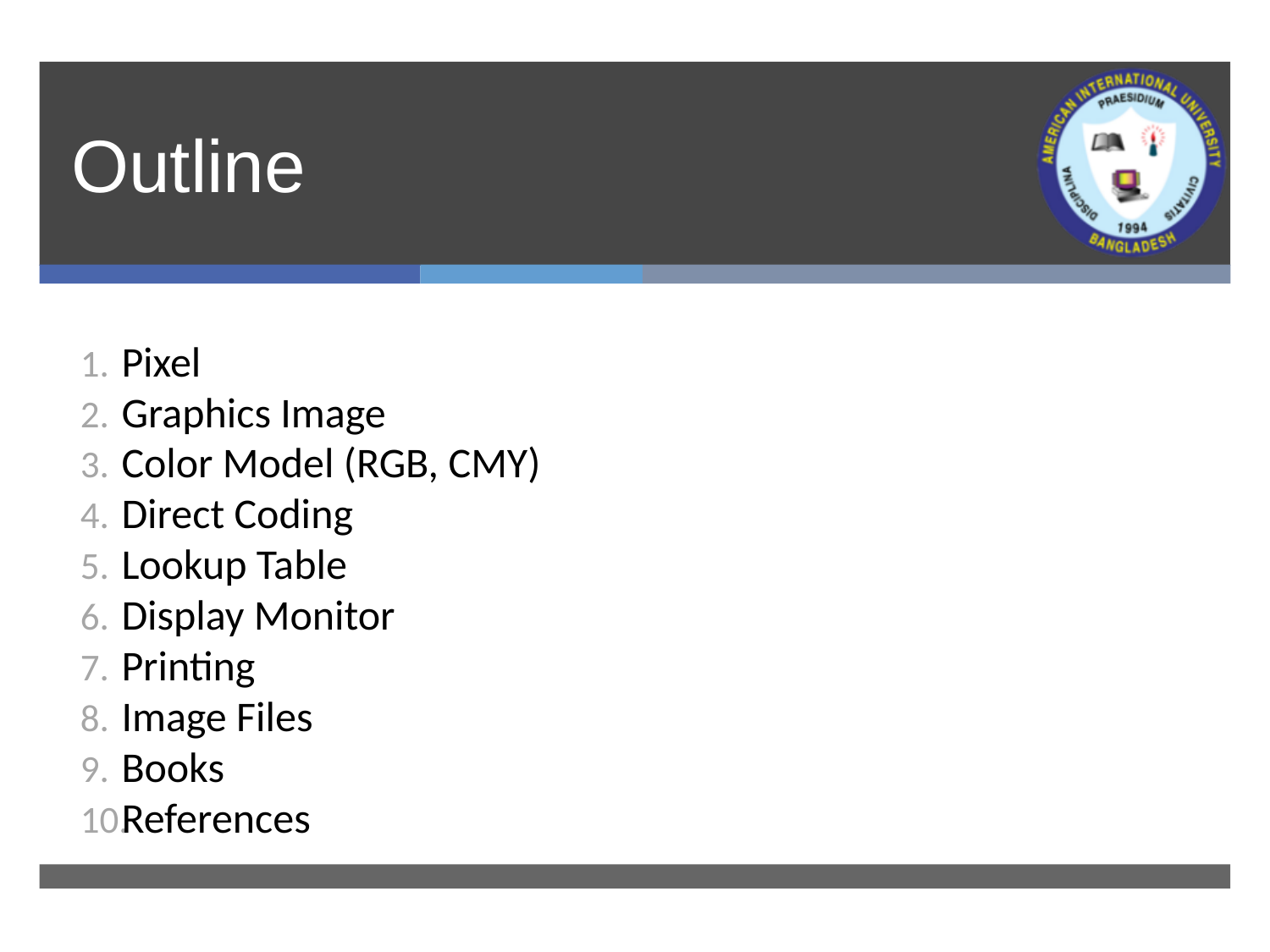

# Outline
Pixel
Graphics Image
Color Model (RGB, CMY)
Direct Coding
Lookup Table
Display Monitor
Printing
Image Files
Books
References